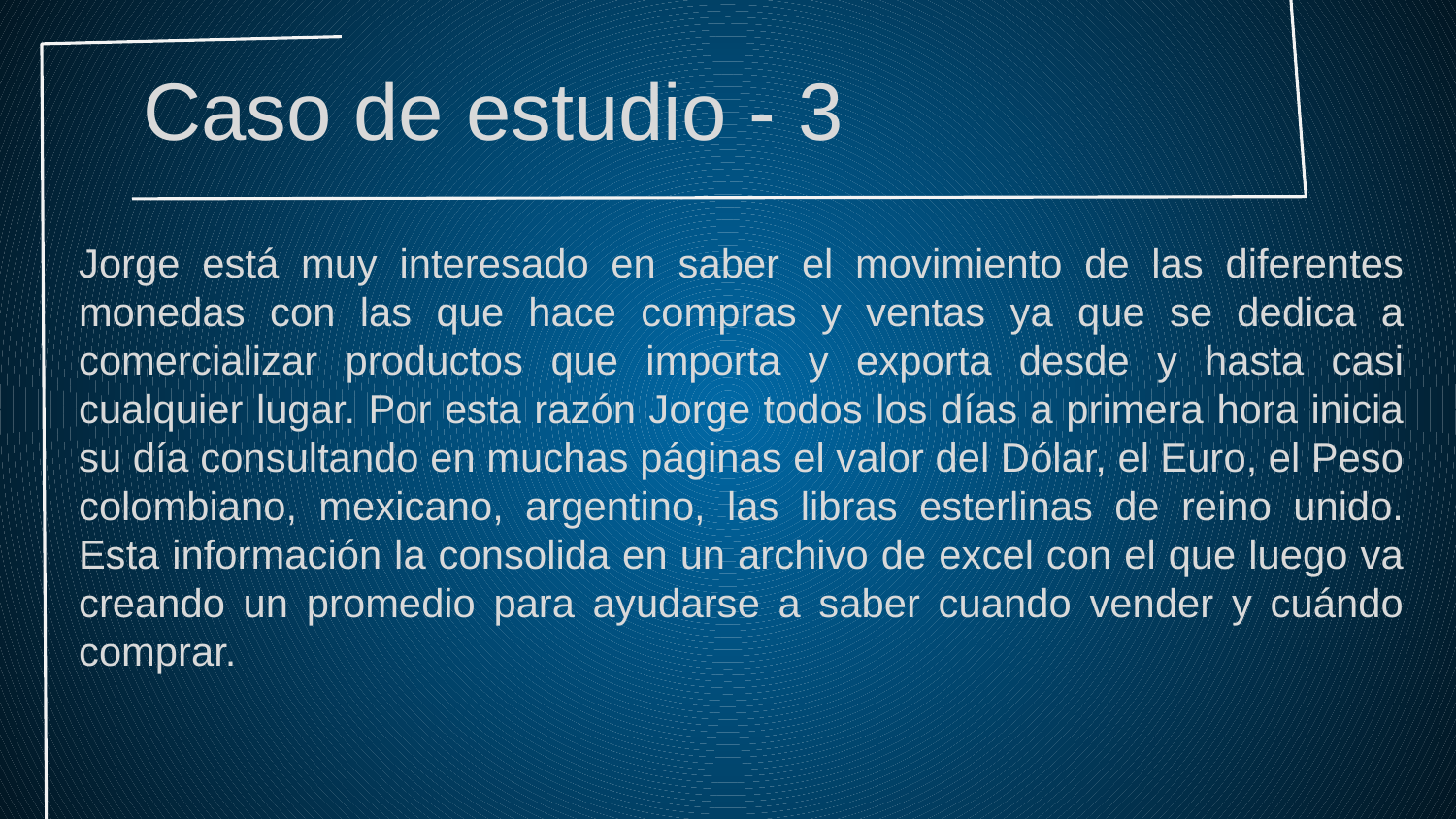

Caso de estudio - 3
Jorge está muy interesado en saber el movimiento de las diferentes monedas con las que hace compras y ventas ya que se dedica a comercializar productos que importa y exporta desde y hasta casi cualquier lugar. Por esta razón Jorge todos los días a primera hora inicia su día consultando en muchas páginas el valor del Dólar, el Euro, el Peso colombiano, mexicano, argentino, las libras esterlinas de reino unido. Esta información la consolida en un archivo de excel con el que luego va creando un promedio para ayudarse a saber cuando vender y cuándo comprar.